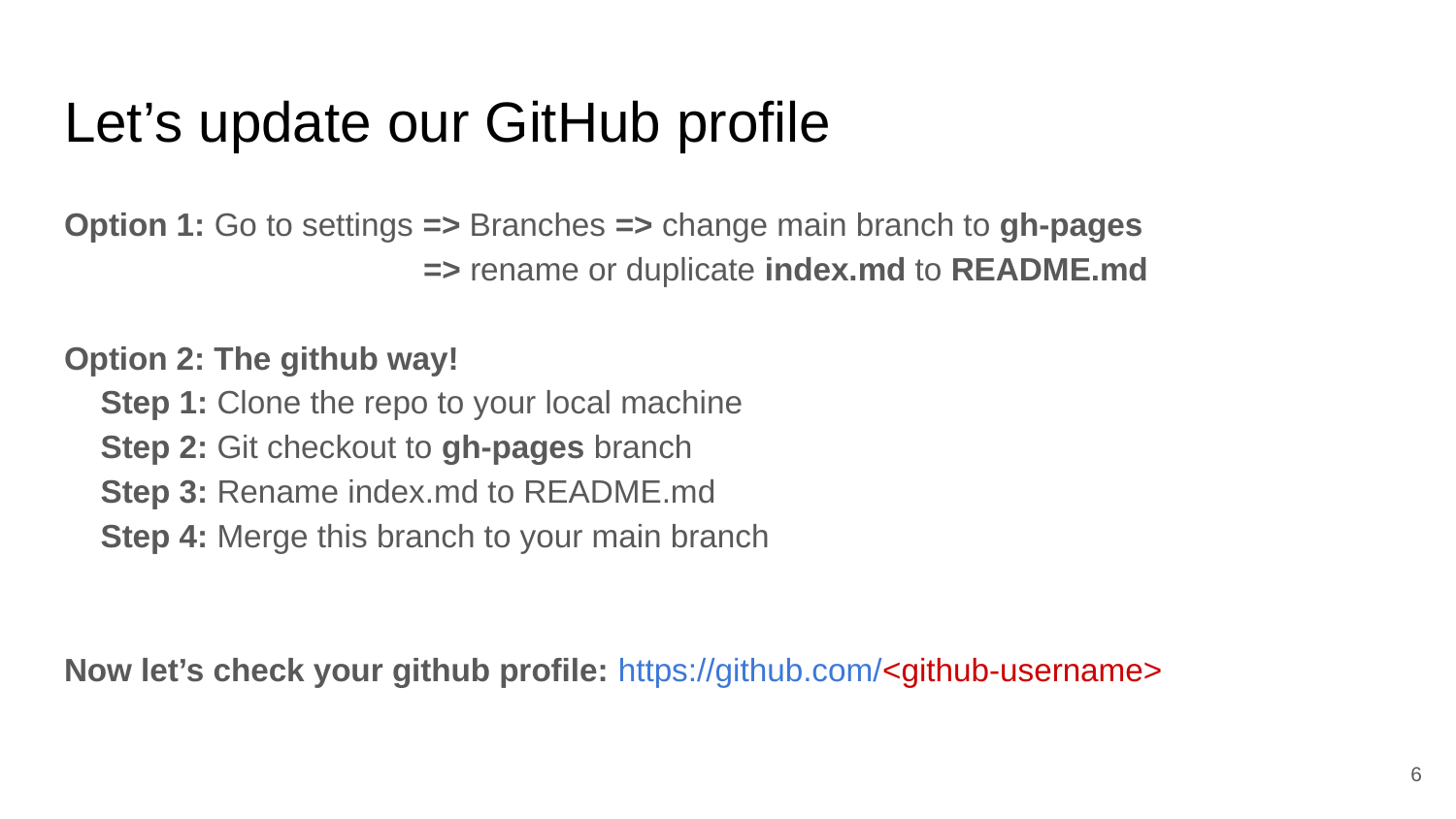

# Let’s update our GitHub profile
Option 1: Go to settings => Branches => change main branch to gh-pages
                                        => rename or duplicate index.md to README.md

Option 2: The github way!
Step 1: Clone the repo to your local machine
Step 2: Git checkout to gh-pages branch
Step 3: Rename index.md to README.md
Step 4: Merge this branch to your main branch

Now let’s check your github profile: https://github.com/<github-username>
6